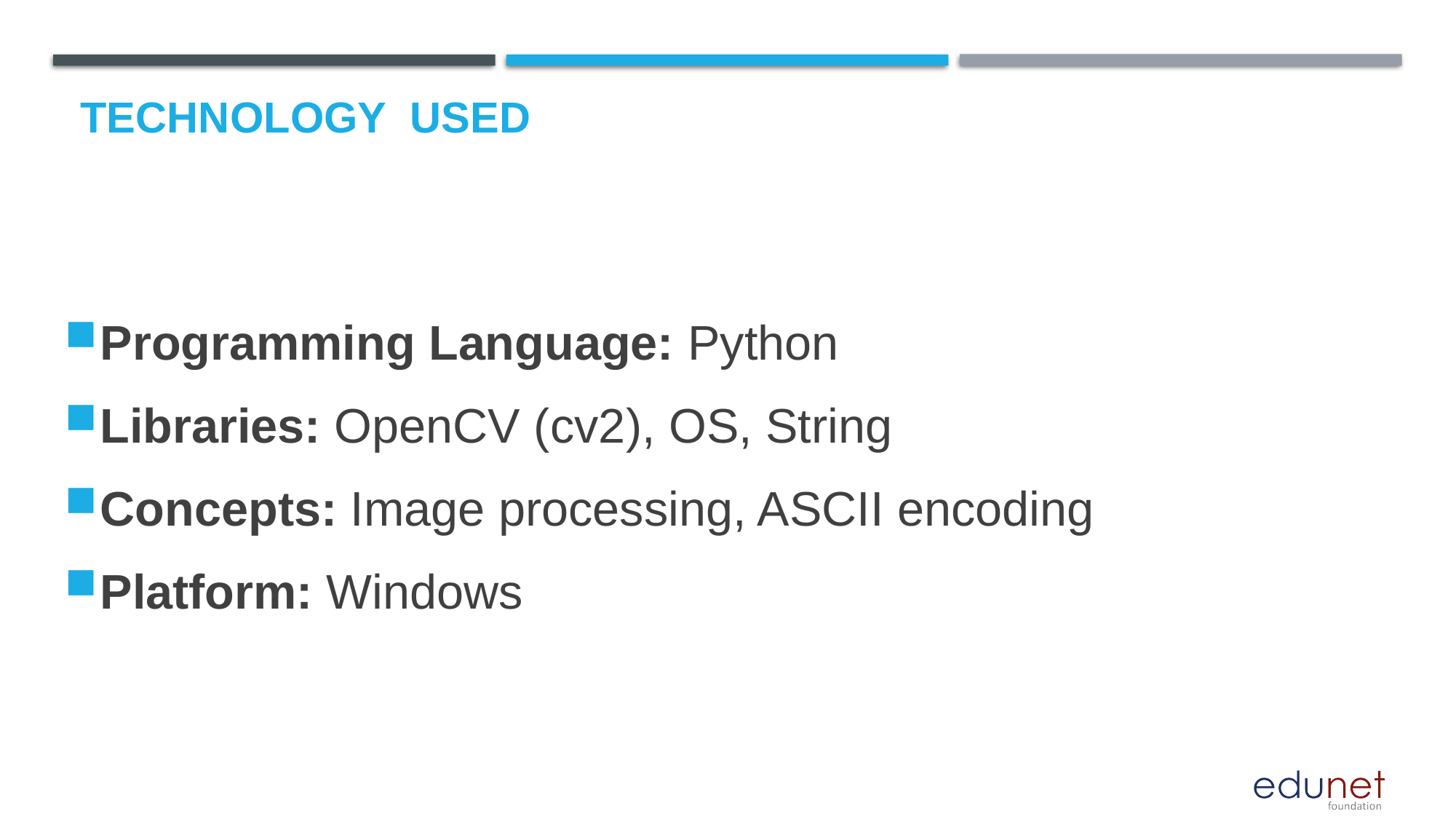

# Technology  used
Programming Language: Python
Libraries: OpenCV (cv2), OS, String
Concepts: Image processing, ASCII encoding
Platform: Windows